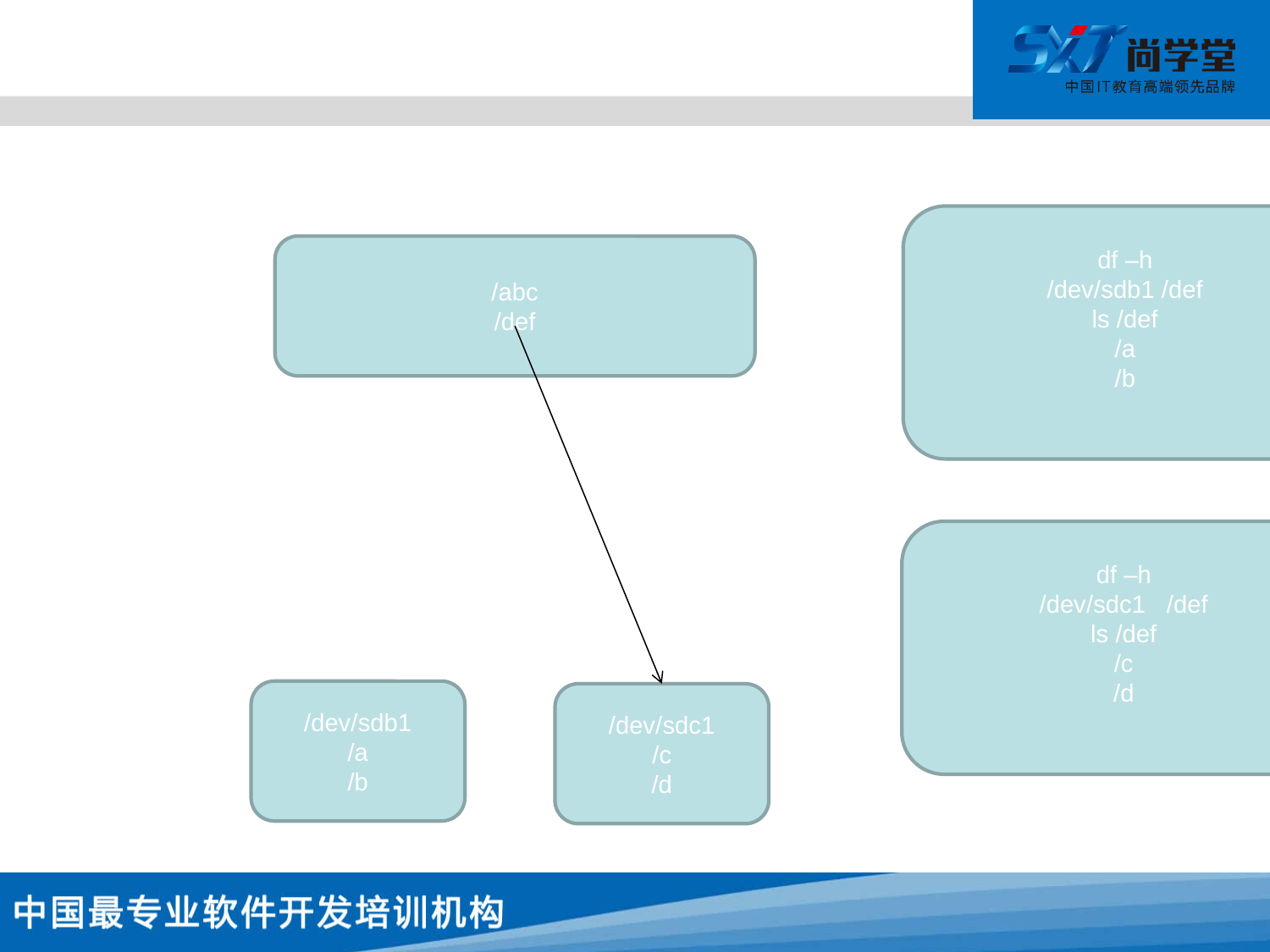

#

df –h
/dev/sdb1 /def
ls /def
/a
/b

/abc
/def
df –h
/dev/sdc1   /def
ls /def
/c
/d

/dev/sdb1
/a
/b
/dev/sdc1
/c
/d